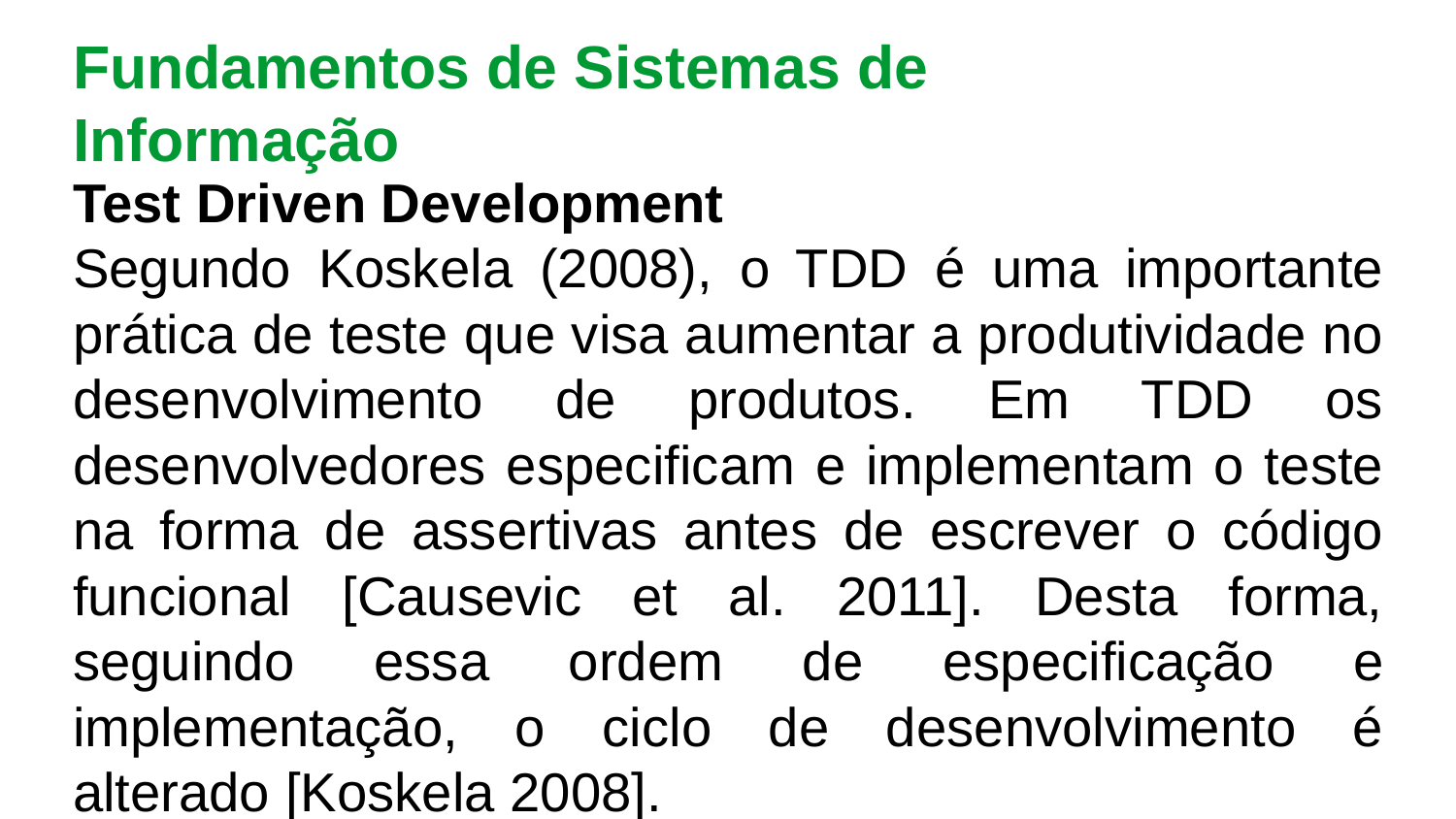

Fundamentos de Sistemas de Informação
Test Driven Development
Segundo Koskela (2008), o TDD é uma importante prática de teste que visa aumentar a produtividade no desenvolvimento de produtos. Em TDD os desenvolvedores especificam e implementam o teste na forma de assertivas antes de escrever o código funcional [Causevic et al. 2011]. Desta forma, seguindo essa ordem de especificação e implementação, o ciclo de desenvolvimento é alterado [Koskela 2008].